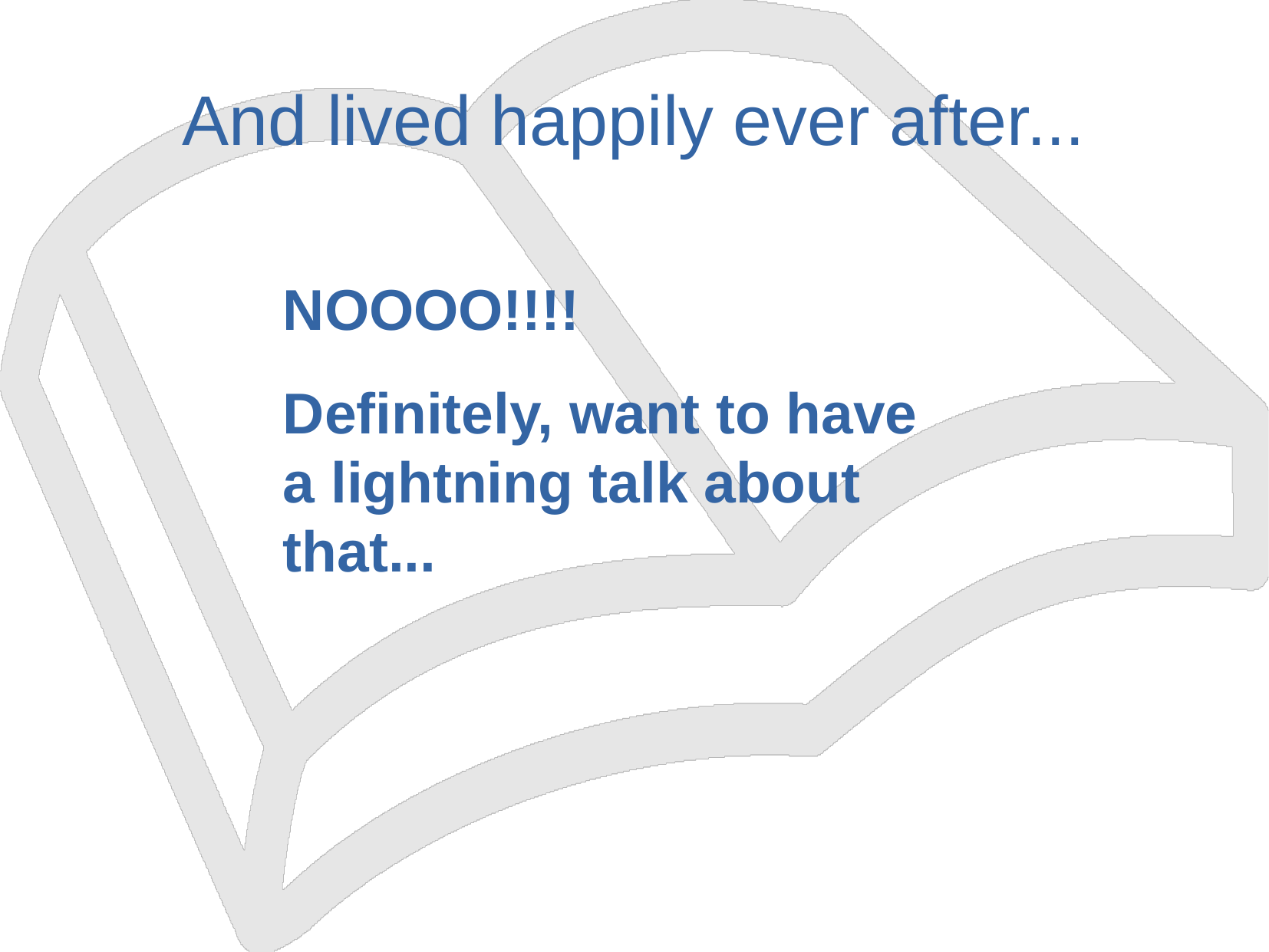

And lived happily ever after...
NOOOO!!!!

Definitely, want to have a lightning talk about that...